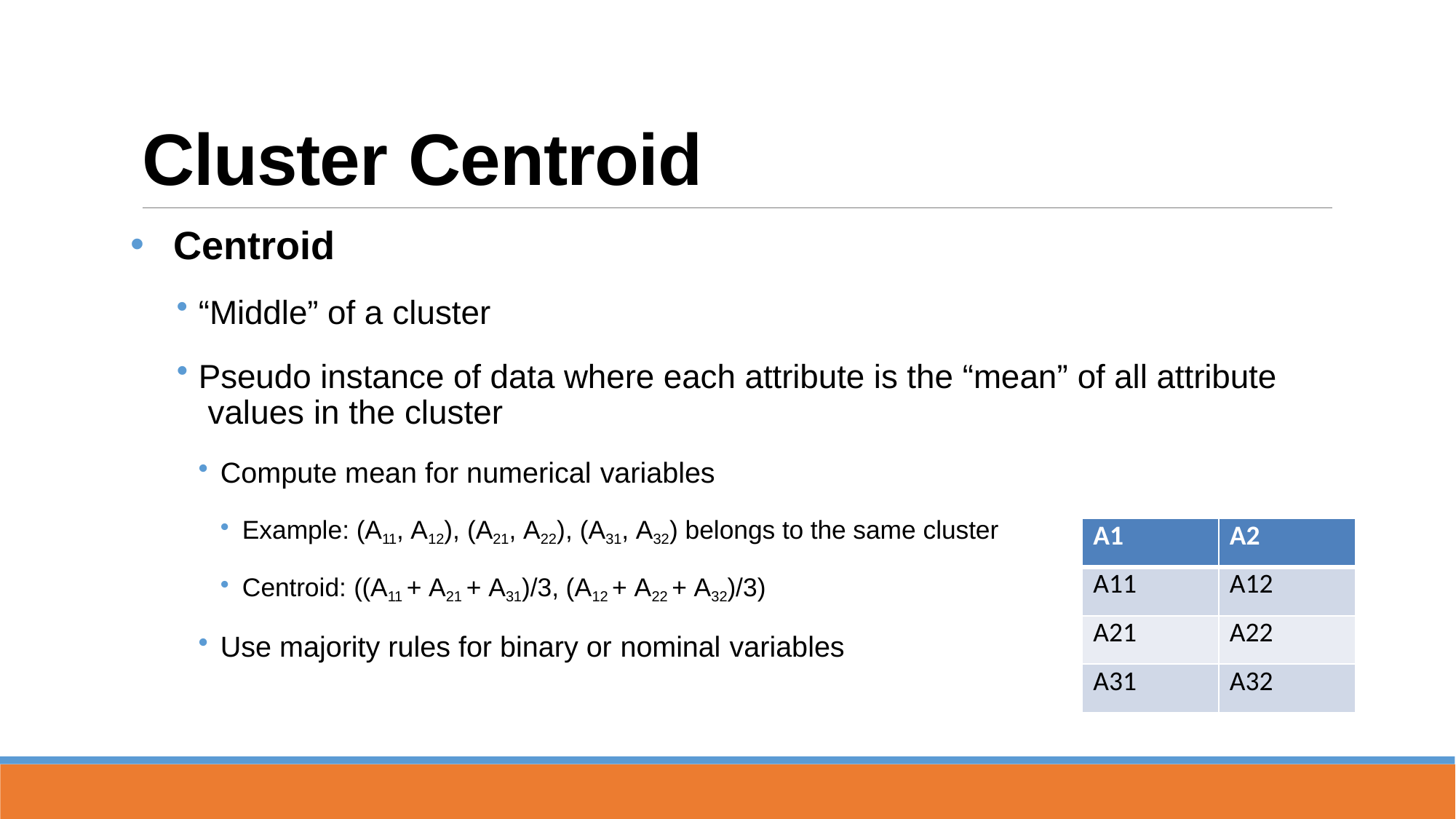

# Cluster Centroid
Centroid
“Middle” of a cluster
Pseudo instance of data where each attribute is the “mean” of all attribute  values in the cluster
Compute mean for numerical variables
Example: (A11, A12), (A21, A22), (A31, A32) belongs to the same cluster
Centroid: ((A11 + A21 + A31)/3, (A12 + A22 + A32)/3)
Use majority rules for binary or nominal variables
| A1 | A2 |
| --- | --- |
| A11 | A12 |
| A21 | A22 |
| A31 | A32 |